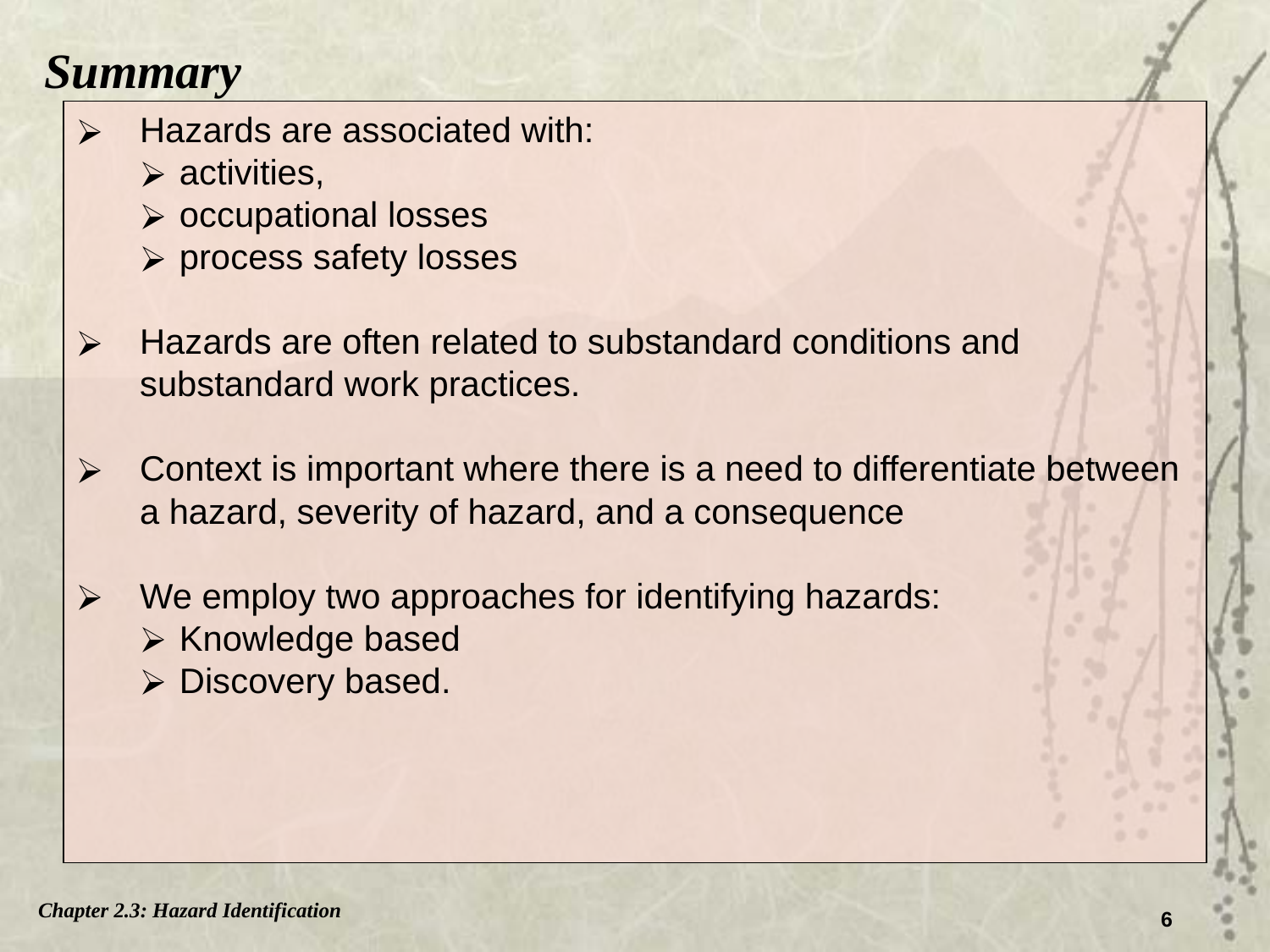

Summary
Hazards are associated with:
activities,
occupational losses
process safety losses

Hazards are often related to substandard conditions and substandard work practices.

Context is important where there is a need to differentiate between a hazard, severity of hazard, and a consequence

We employ two approaches for identifying hazards:
Knowledge based
Discovery based.
Chapter 2.3: Hazard Identification
6